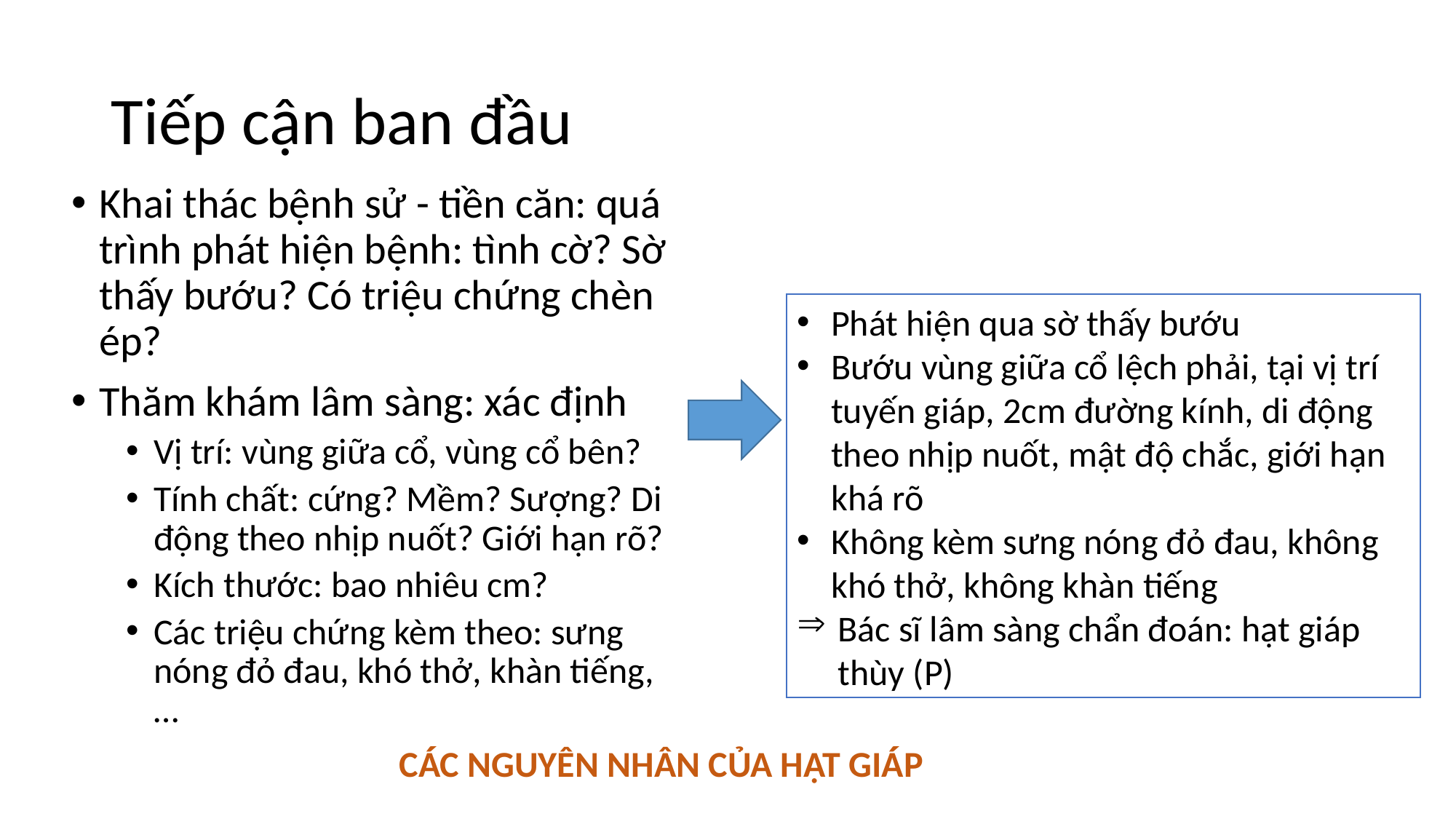

# Tiếp cận ban đầu
Khai thác bệnh sử - tiền căn: quá trình phát hiện bệnh: tình cờ? Sờ thấy bướu? Có triệu chứng chèn ép?
Thăm khám lâm sàng: xác định
Vị trí: vùng giữa cổ, vùng cổ bên?
Tính chất: cứng? Mềm? Sượng? Di động theo nhịp nuốt? Giới hạn rõ?
Kích thước: bao nhiêu cm?
Các triệu chứng kèm theo: sưng nóng đỏ đau, khó thở, khàn tiếng,…

Phát hiện qua sờ thấy bướu
Bướu vùng giữa cổ lệch phải, tại vị trí tuyến giáp, 2cm đường kính, di động theo nhịp nuốt, mật độ chắc, giới hạn khá rõ
Không kèm sưng nóng đỏ đau, không khó thở, không khàn tiếng
Bác sĩ lâm sàng chẩn đoán: hạt giáp thùy (P)

CÁC NGUYÊN NHÂN CỦA HẠT GIÁP